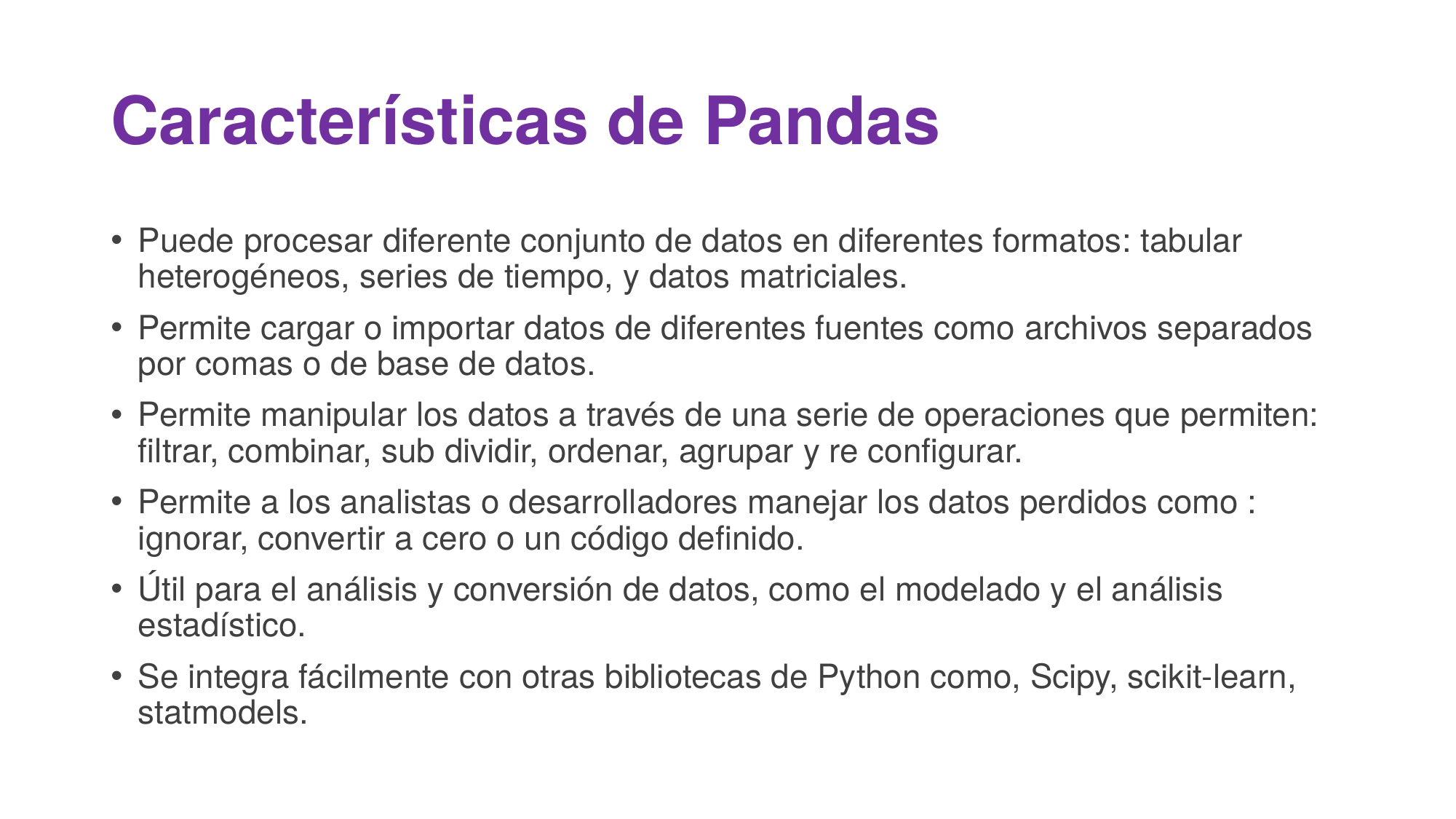

# Características de Pandas
Puede procesar diferente conjunto de datos en diferentes formatos: tabular heterogéneos, series de tiempo, y datos matriciales.
Permite cargar o importar datos de diferentes fuentes como archivos separados por comas o de base de datos.
Permite manipular los datos a través de una serie de operaciones que permiten: filtrar, combinar, sub dividir, ordenar, agrupar y re configurar.
Permite a los analistas o desarrolladores manejar los datos perdidos como : ignorar, convertir a cero o un código definido.
Útil para el análisis y conversión de datos, como el modelado y el análisis estadístico.
Se integra fácilmente con otras bibliotecas de Python como, Scipy, scikit-learn, statmodels.